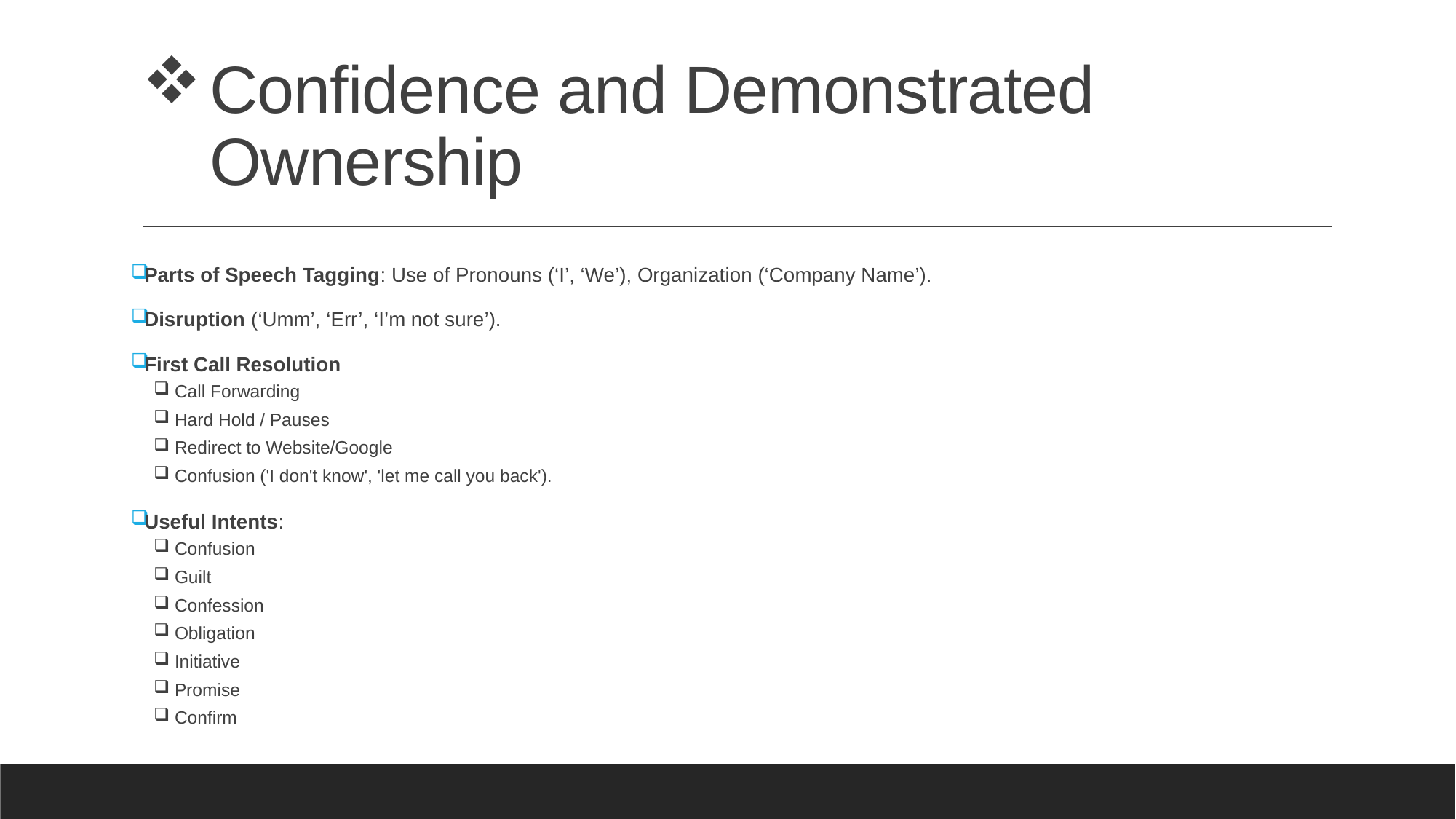

# Confidence and Demonstrated Ownership
Parts of Speech Tagging: Use of Pronouns (‘I’, ‘We’), Organization (‘Company Name’).
Disruption (‘Umm’, ‘Err’, ‘I’m not sure’).
First Call Resolution
Call Forwarding
Hard Hold / Pauses
Redirect to Website/Google
Confusion ('I don't know', 'let me call you back').
Useful Intents:
Confusion
Guilt
Confession
Obligation
Initiative
Promise
Confirm